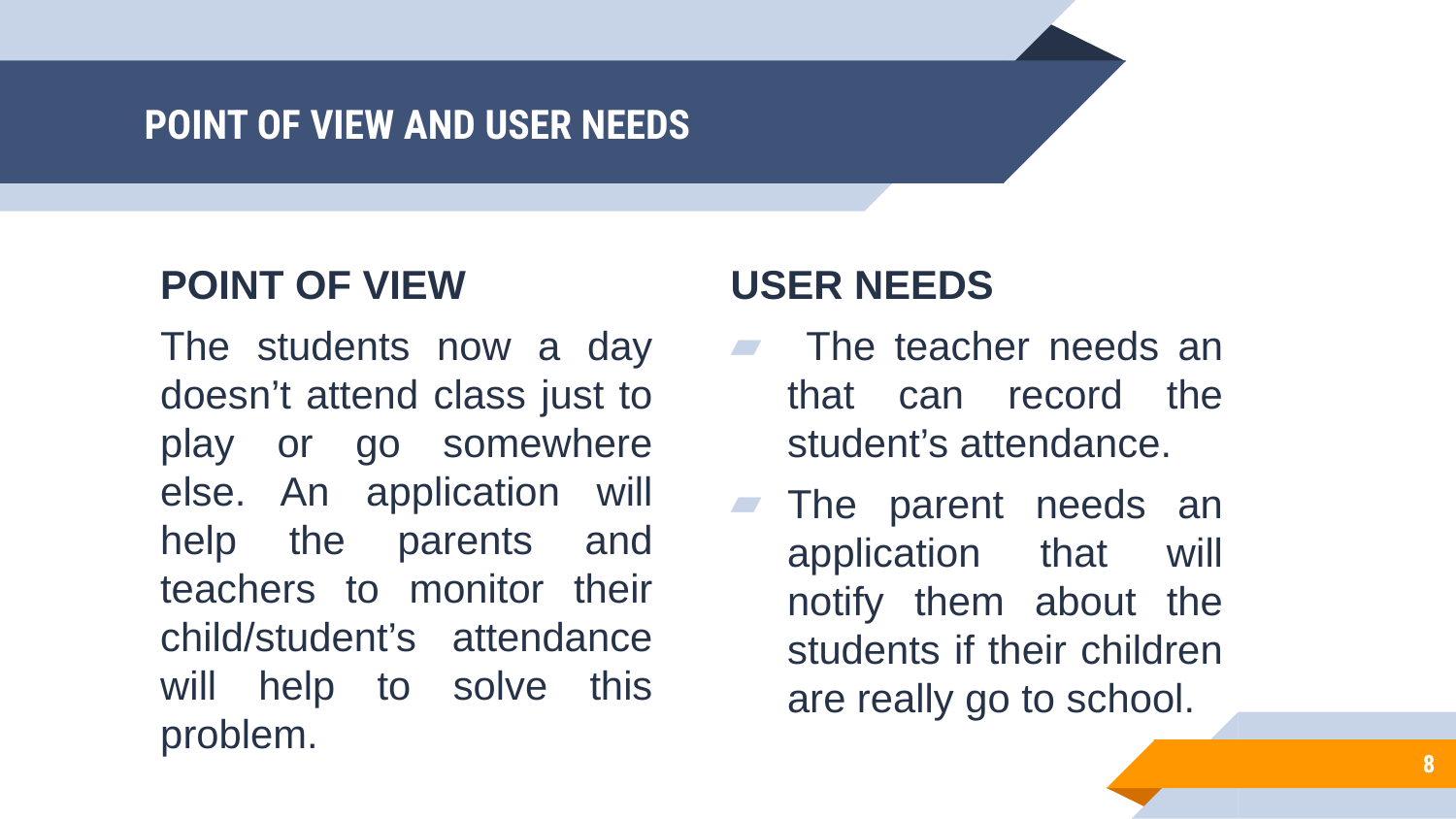

# POINT OF VIEW AND USER NEEDS
POINT OF VIEW
The students now a day doesn’t attend class just to play or go somewhere else. An application will help the parents and teachers to monitor their child/student’s attendance will help to solve this problem.

USER NEEDS
 The teacher needs an that can record the student’s attendance.
The parent needs an application that will notify them about the students if their children are really go to school.

8